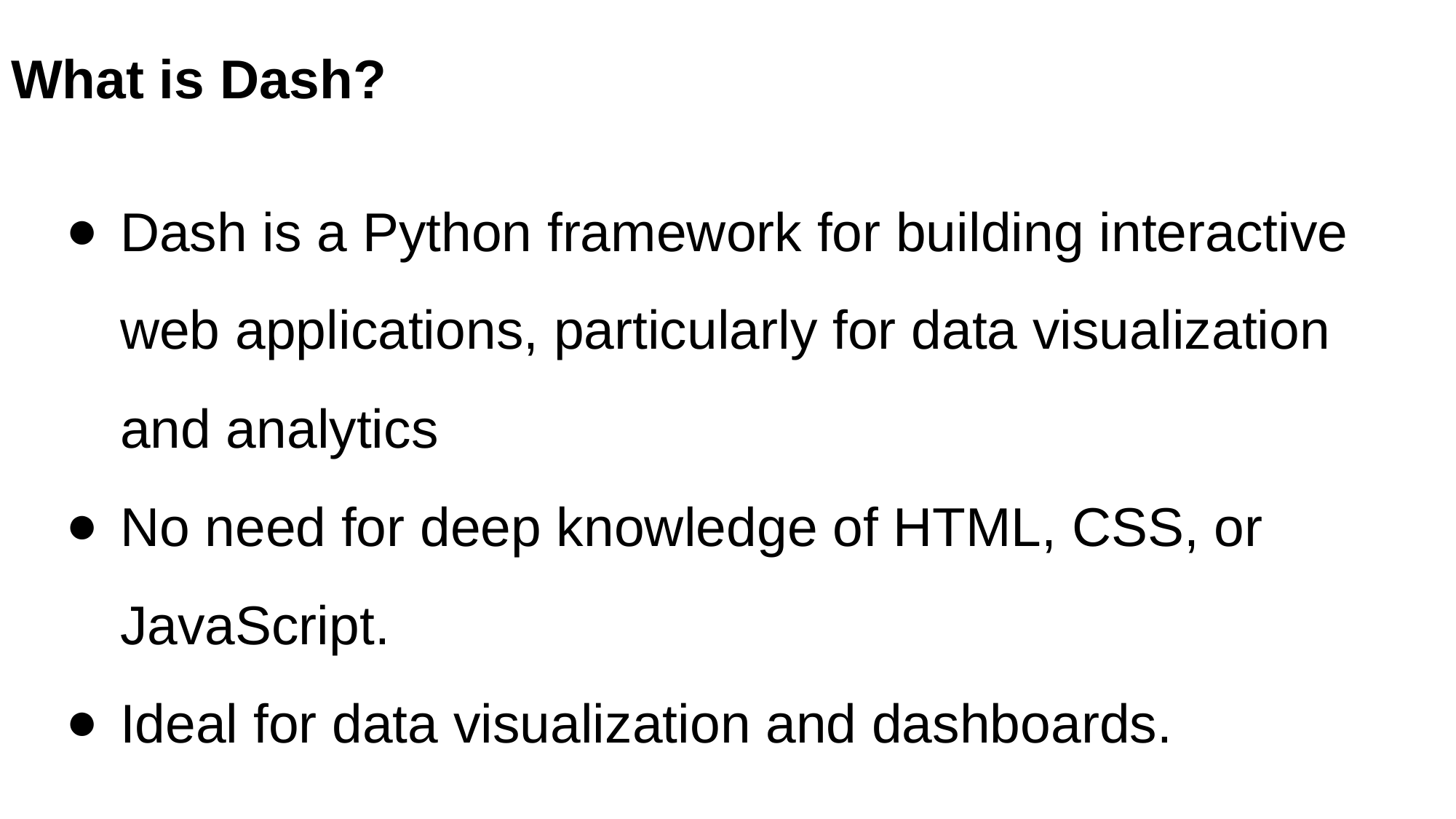

What is Dash?
Dash is a Python framework for building interactive web applications, particularly for data visualization and analytics
No need for deep knowledge of HTML, CSS, or JavaScript.
Ideal for data visualization and dashboards.